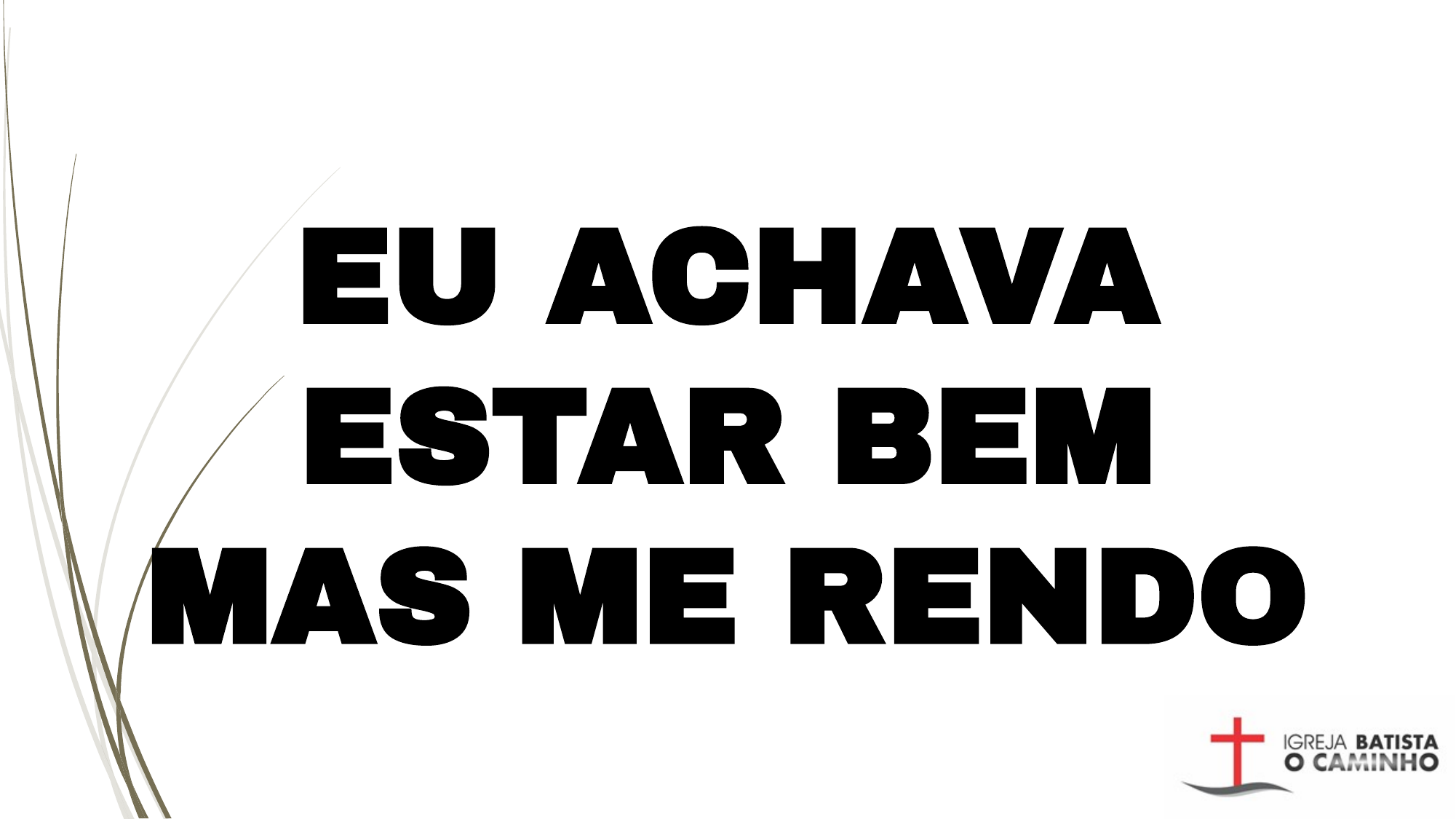

# EU ACHAVA ESTAR BEM MAS ME RENDO